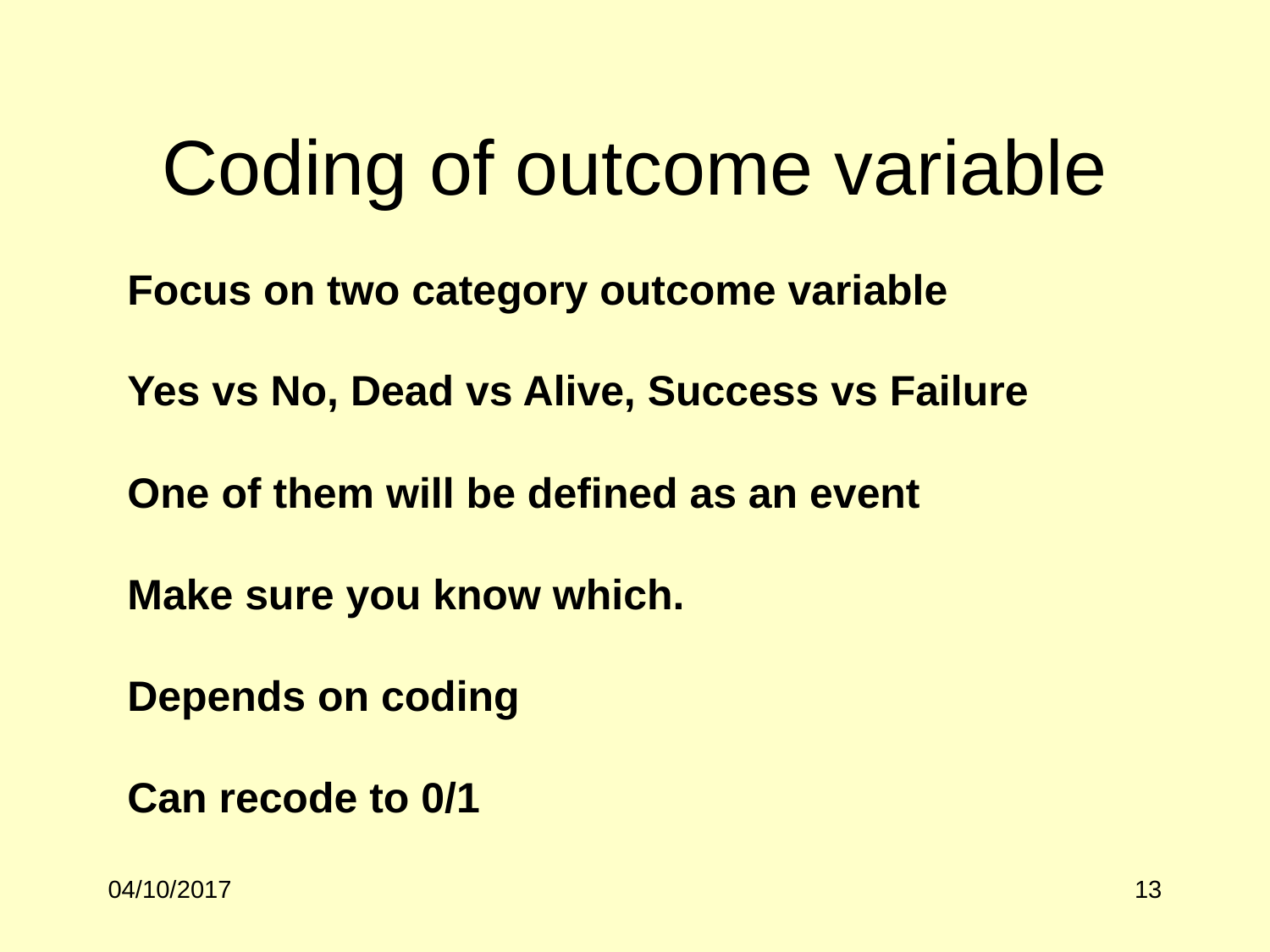

# Coding of outcome variable
Focus on two category outcome variable

Yes vs No, Dead vs Alive, Success vs Failure

One of them will be defined as an event

Make sure you know which.

Depends on coding

Can recode to 0/1

04/10/2017
13